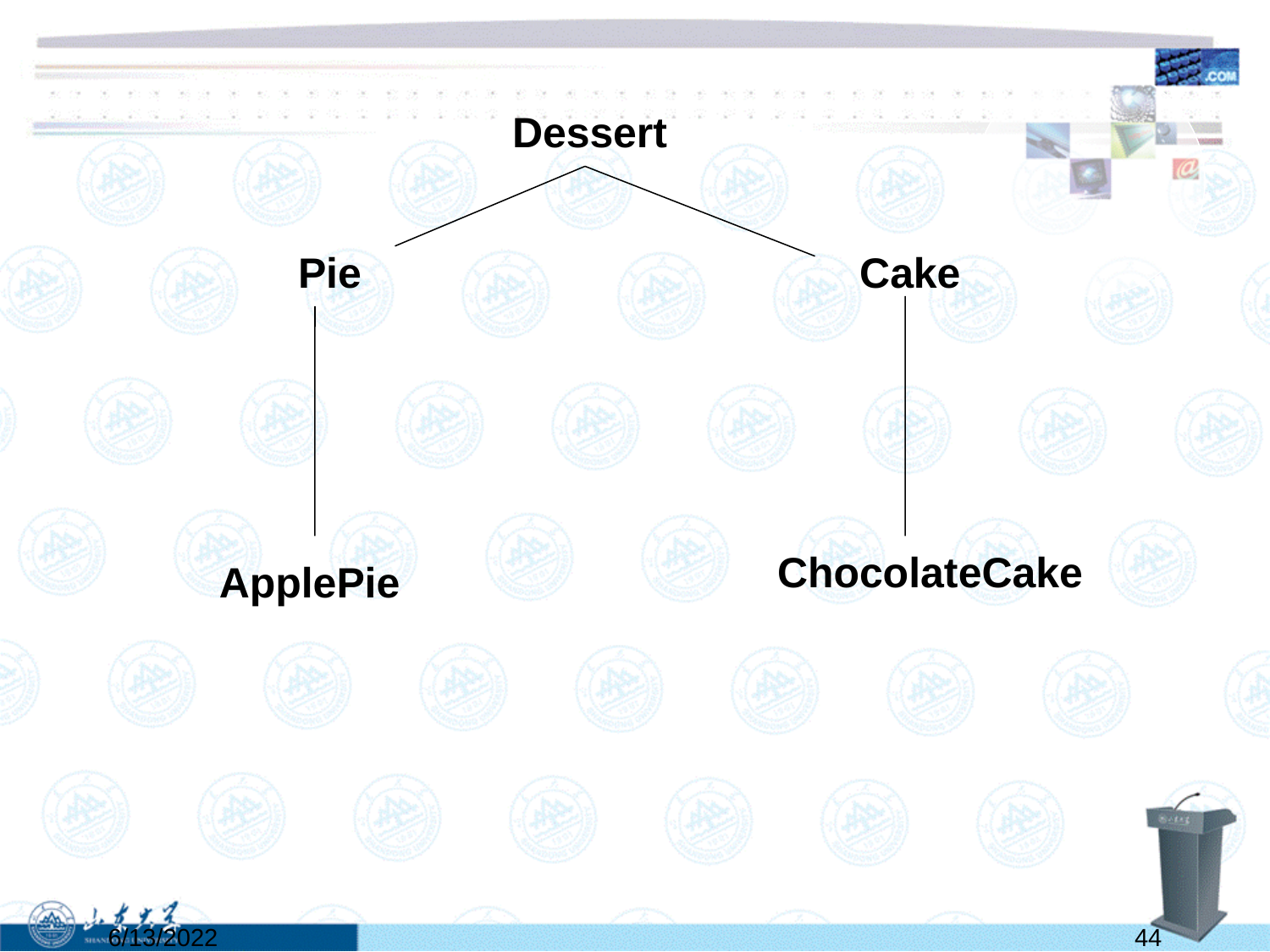

Dessert

Pie
Cake

ChocolateCake
ApplePie
6/13/2022
44